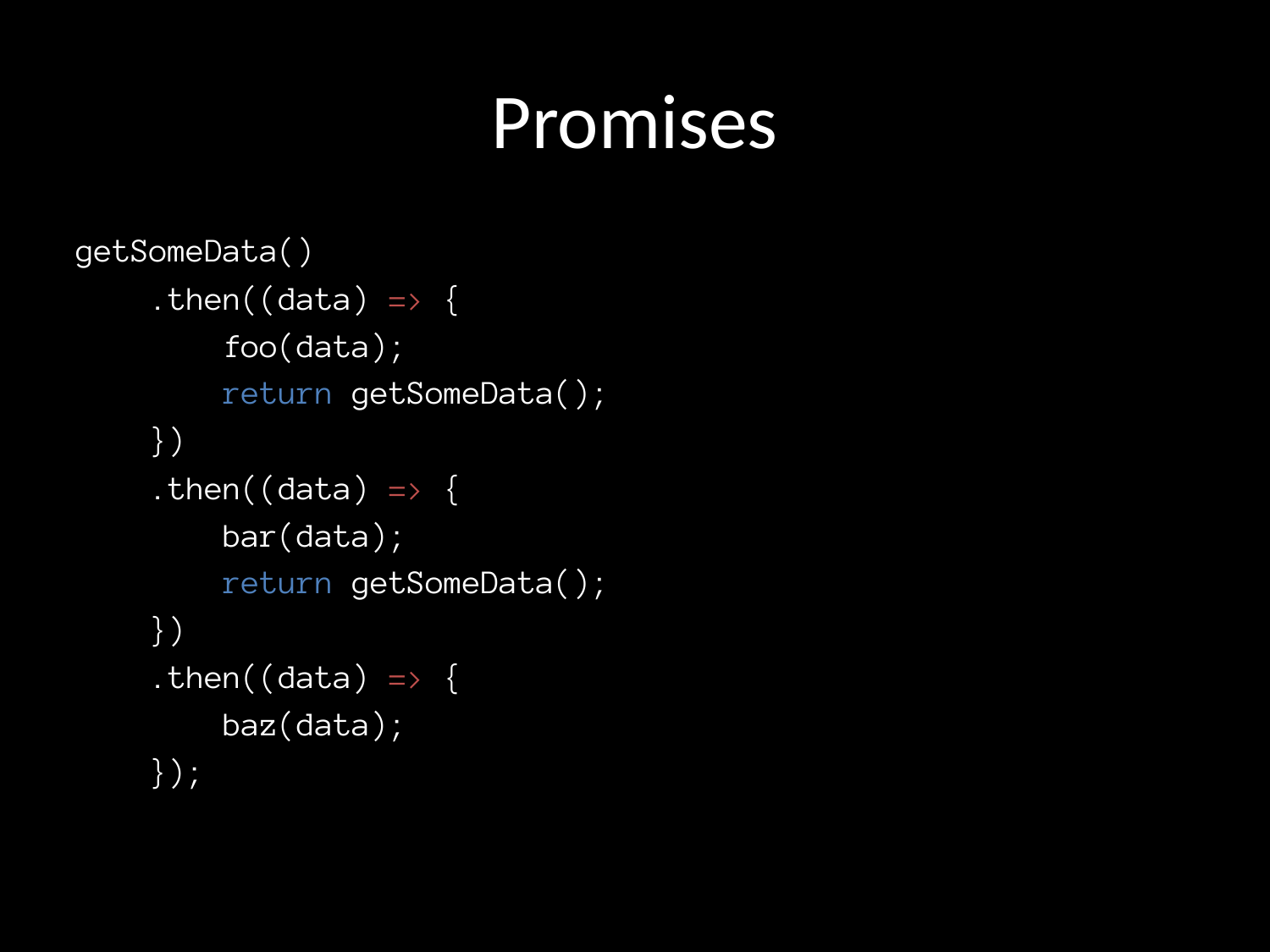

# Promises
getSomeData()
    .then((data) => {
        foo(data);
        return getSomeData();
    })
    .then((data) => {
        bar(data);
        return getSomeData();
    })
    .then((data) => {
        baz(data);
    });